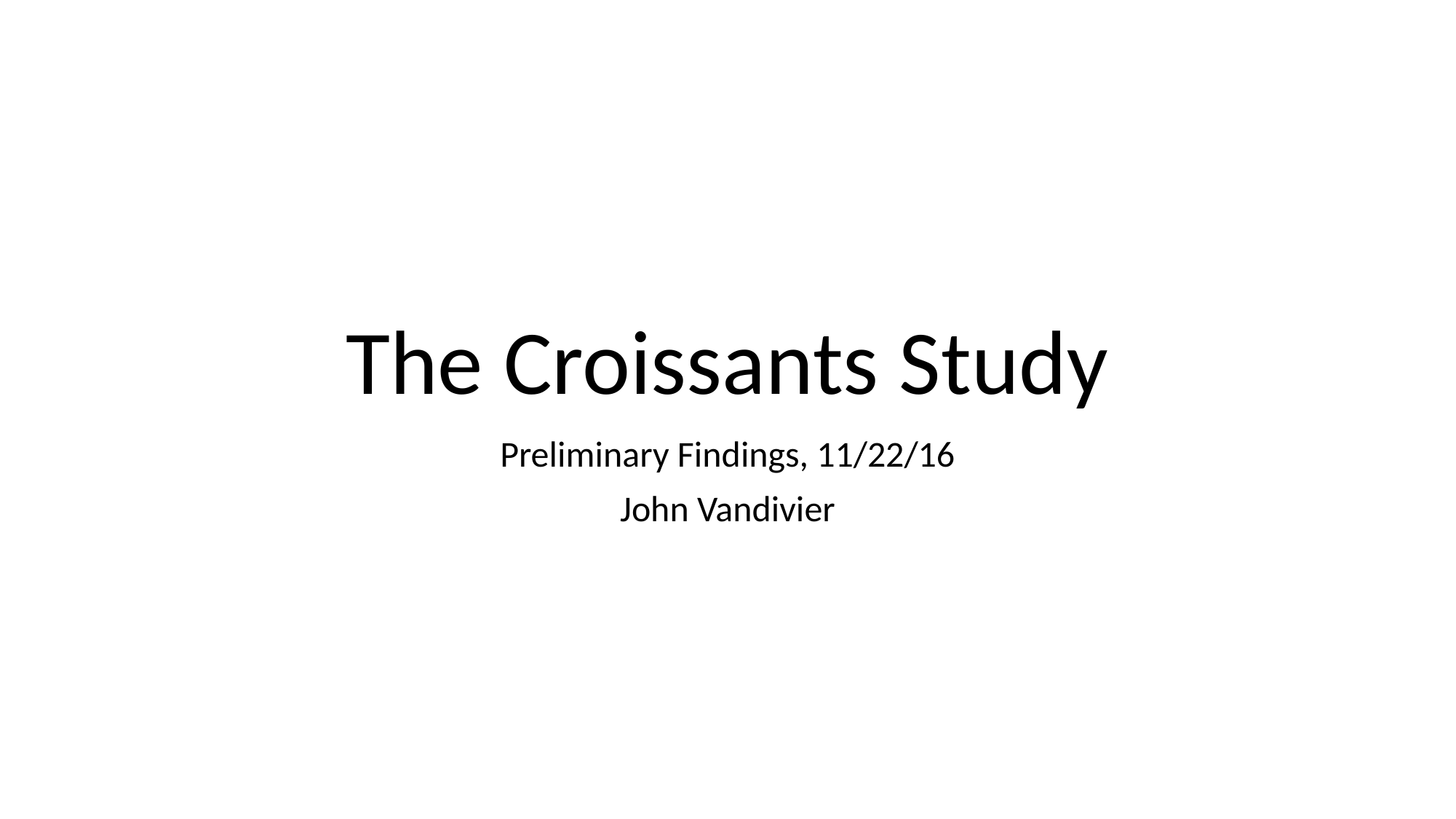

# The Croissants Study
Preliminary Findings, 11/22/16
John Vandivier